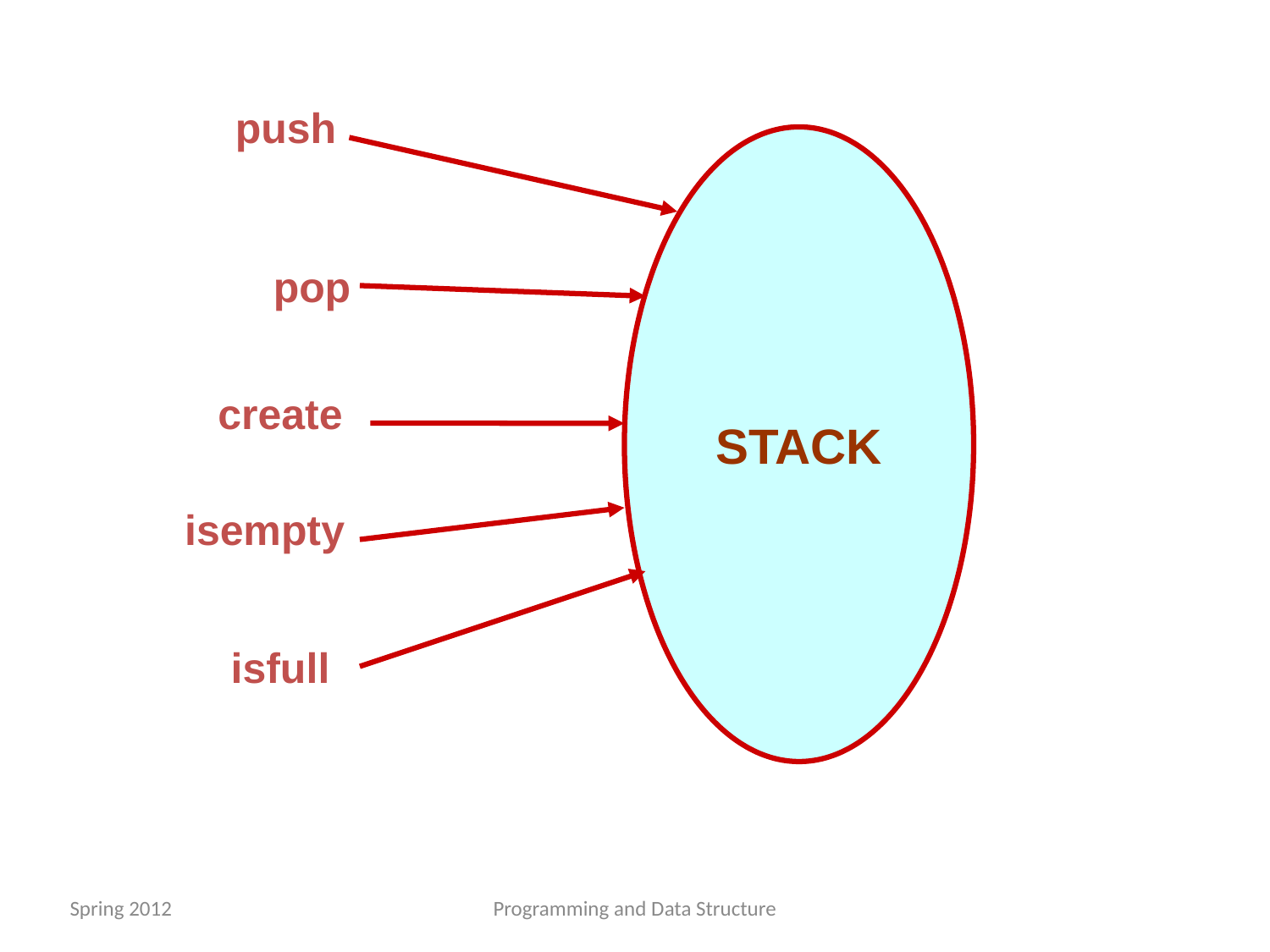

push

STACK

pop

create

isempty

isfull
45
Spring 2012
Programming and Data Structure